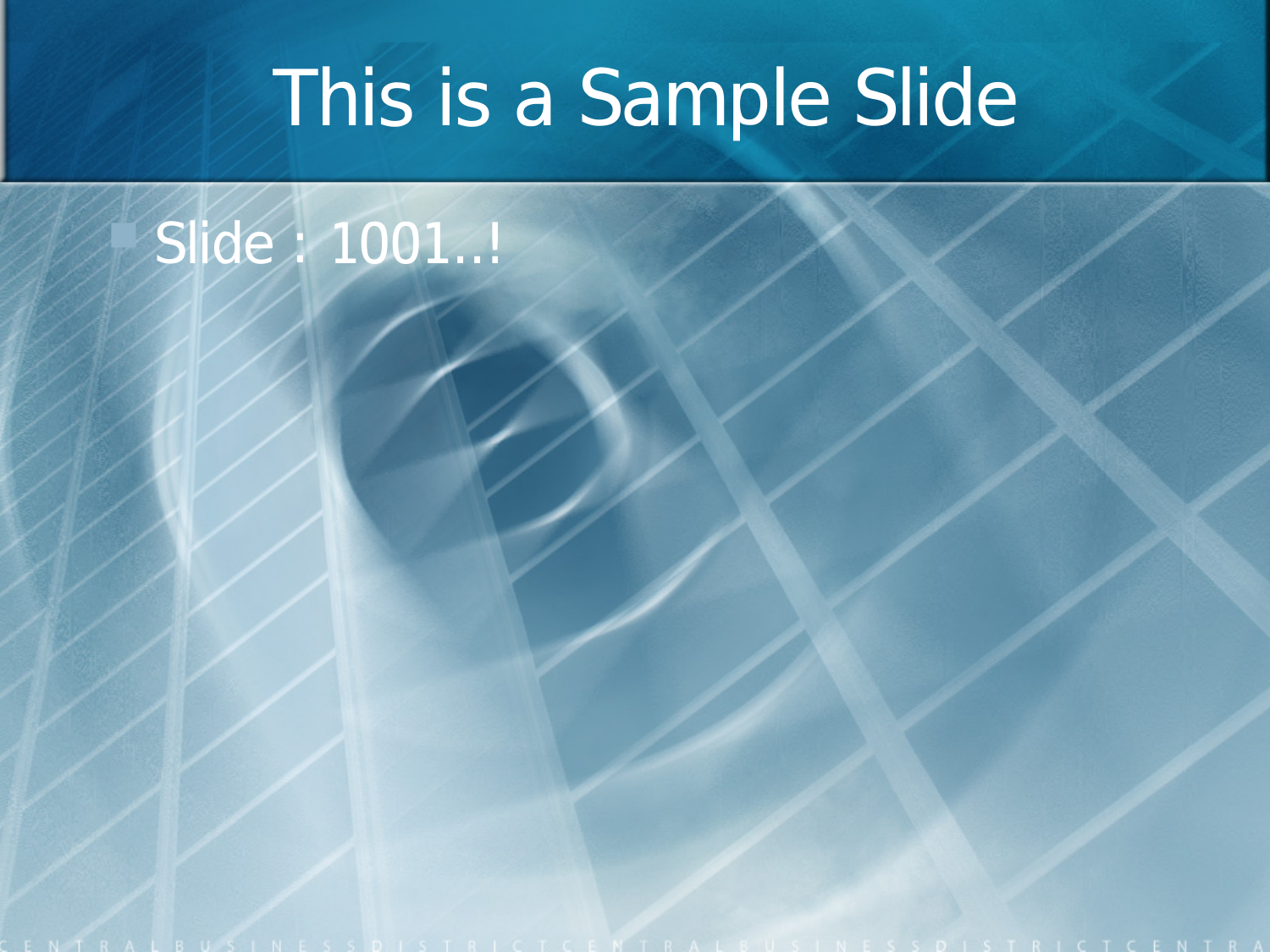

This is a Sample Slide
Slide : 1001..!